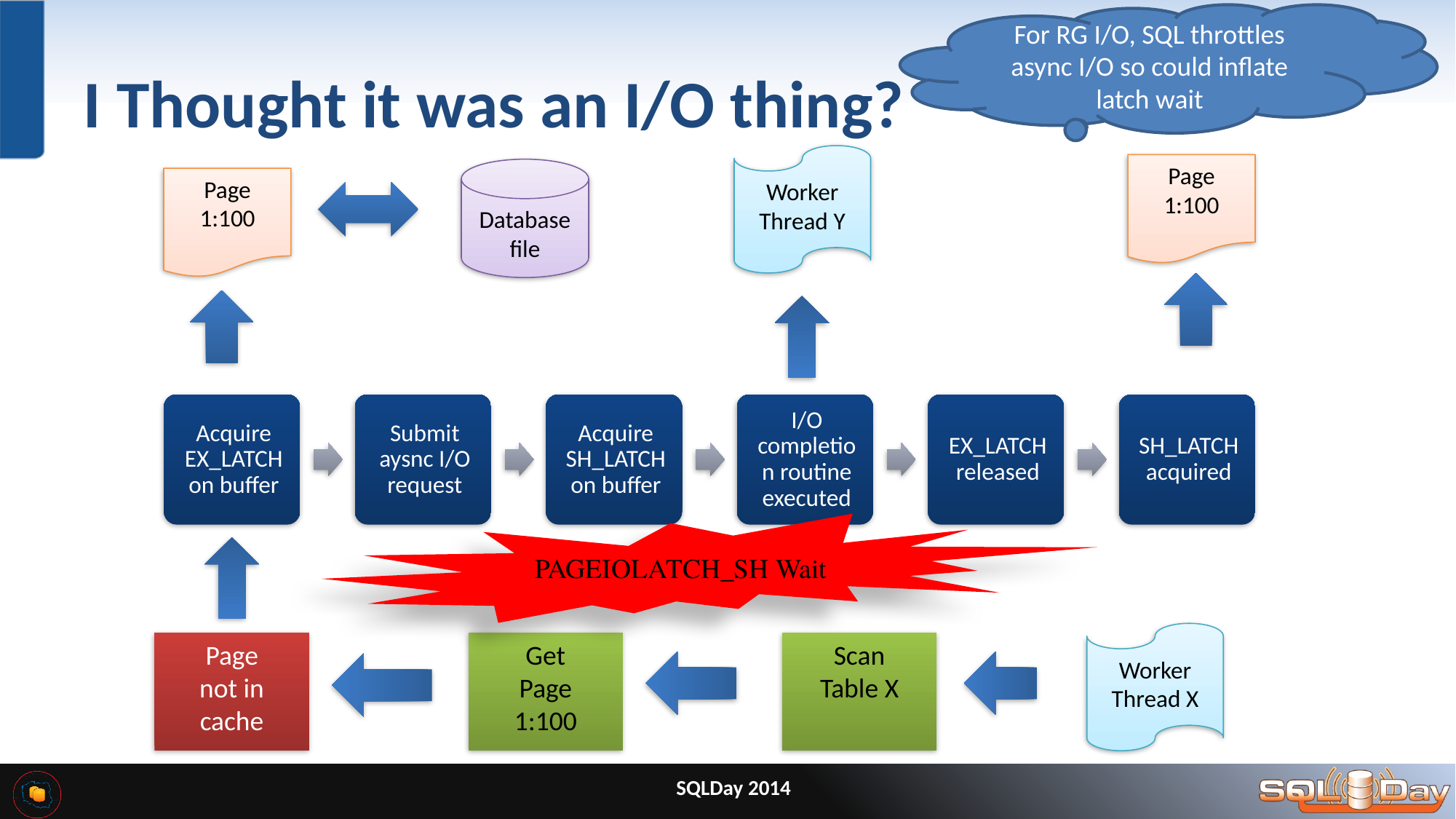

For RG I/O, SQL throttles async I/O so could inflate latch wait
# I Thought it was an I/O thing?
Worker Thread Y
Page 1:100
Database file
Page 1:100
Acquire EX_LATCH on buffer

Submit aysnc I/O request

Acquire SH_LATCH on buffer

I/O completion routine executed

EX_LATCH released

SH_LATCH acquired

PAGEIOLATCH_SH Wait

Worker Thread X
Page not in cache
Get Page 1:100
Scan Table X

SQLDay 2014